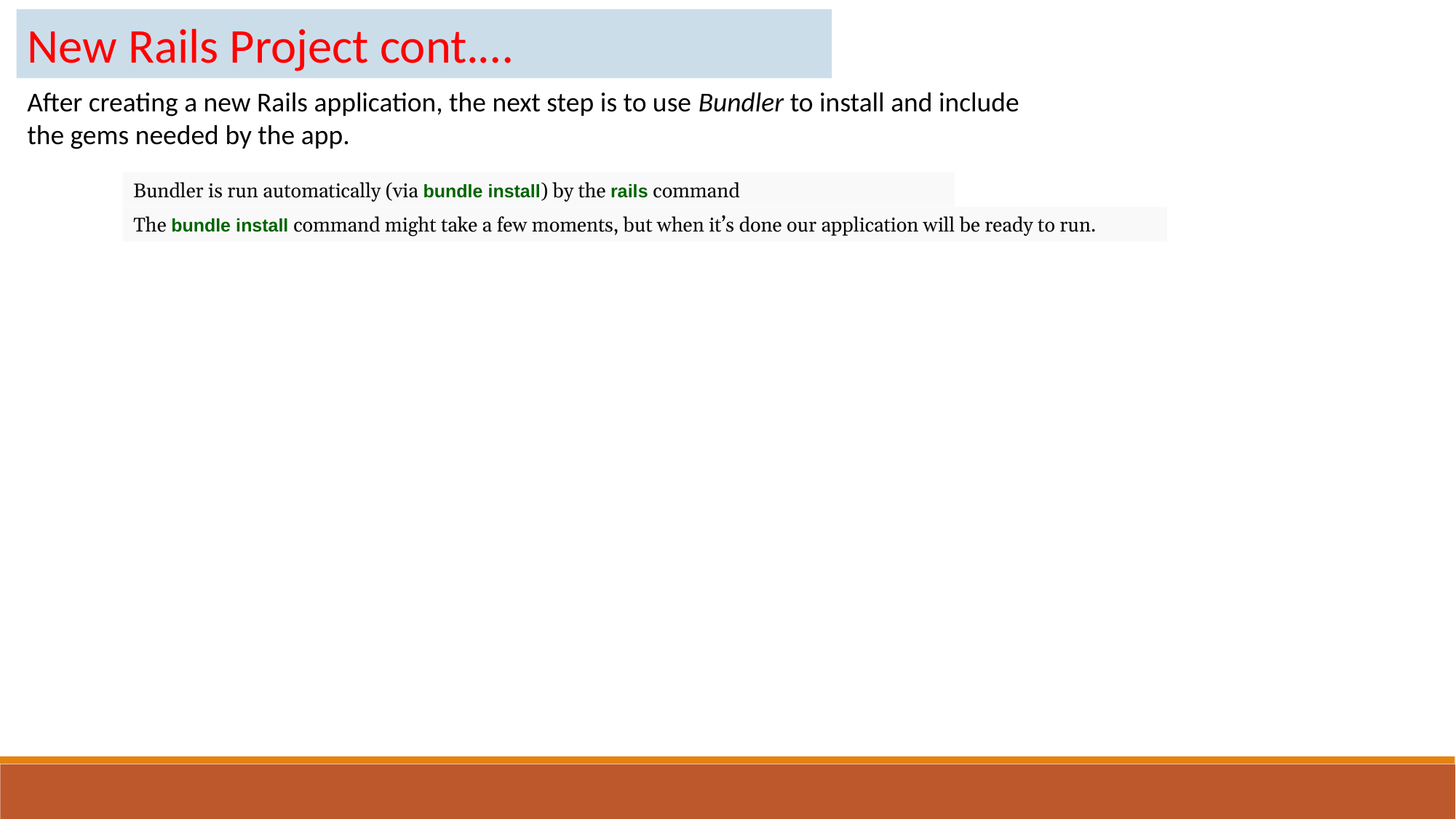

New Rails Project cont.…
After creating a new Rails application, the next step is to use Bundler to install and include the gems needed by the app.

Bundler is run automatically (via bundle install) by the rails command
The bundle install command might take a few moments, but when it’s done our application will be ready to run.